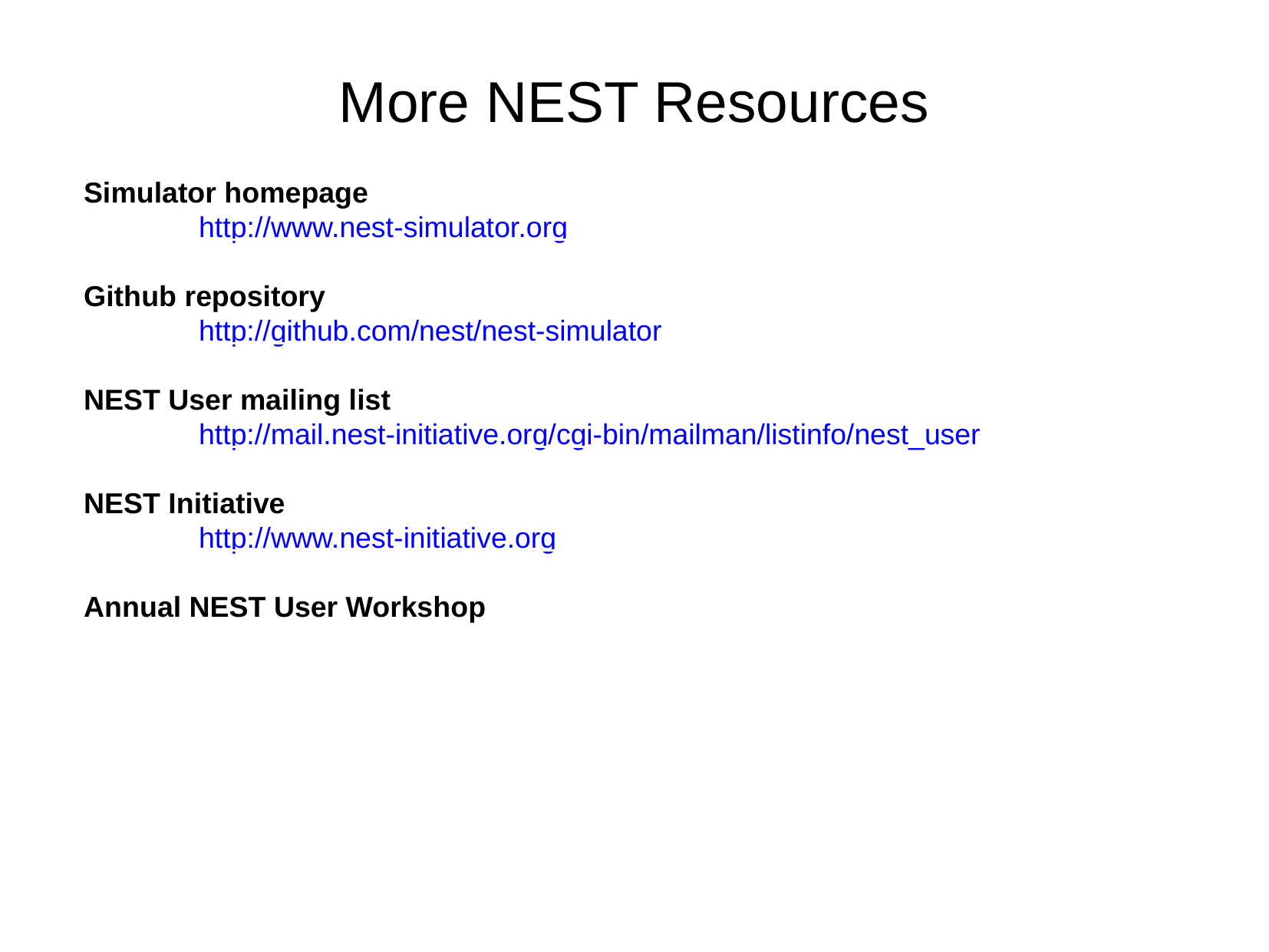

More NEST Resources
Simulator homepage
	http://www.nest-simulator.org

Github repository
	http://github.com/nest/nest-simulator

NEST User mailing list
	http://mail.nest-initiative.org/cgi-bin/mailman/listinfo/nest_user

NEST Initiative
	http://www.nest-initiative.org

Annual NEST User Workshop